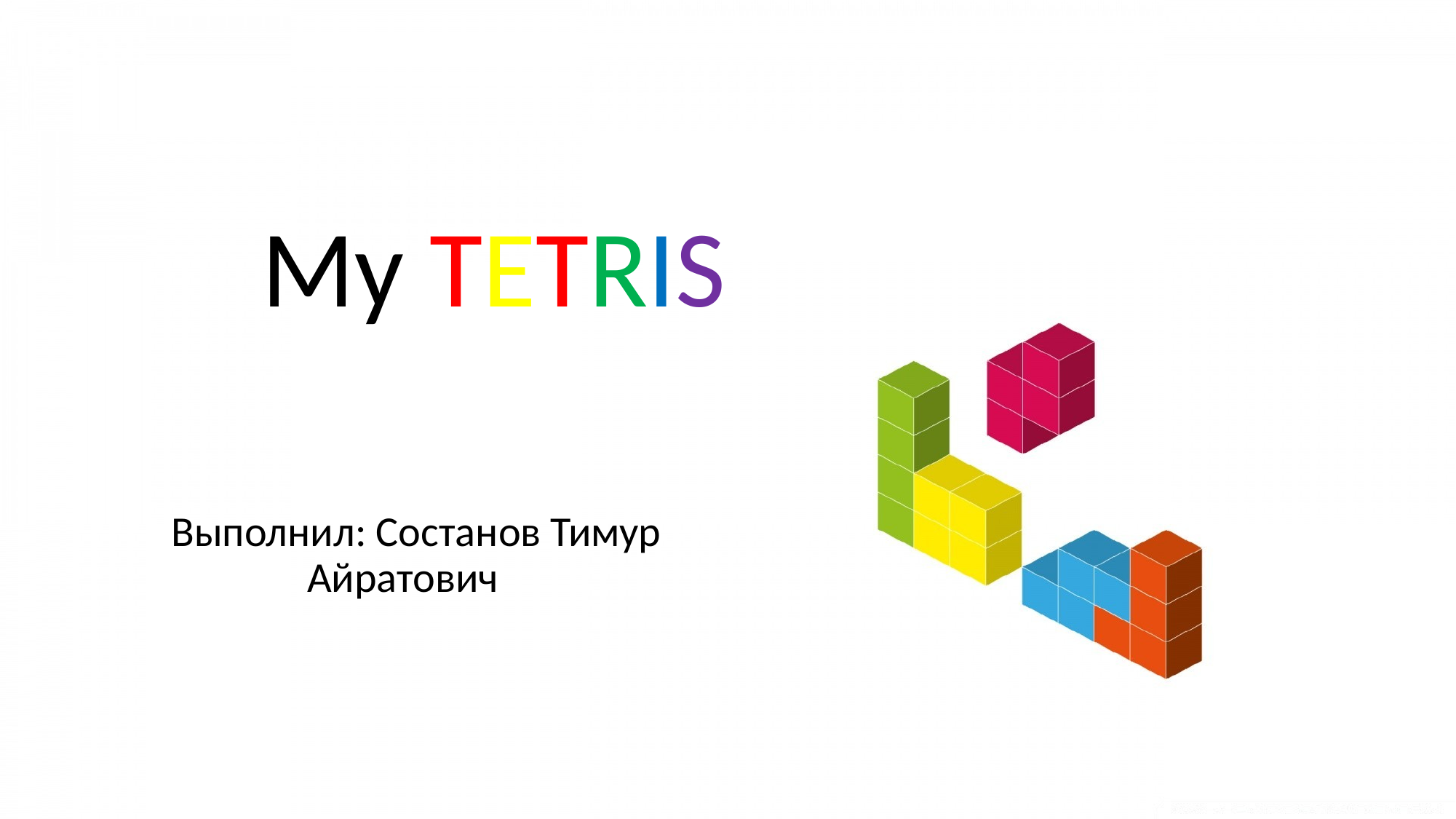

# My TETRIS
Выполнил: Состанов Тимур Айратович